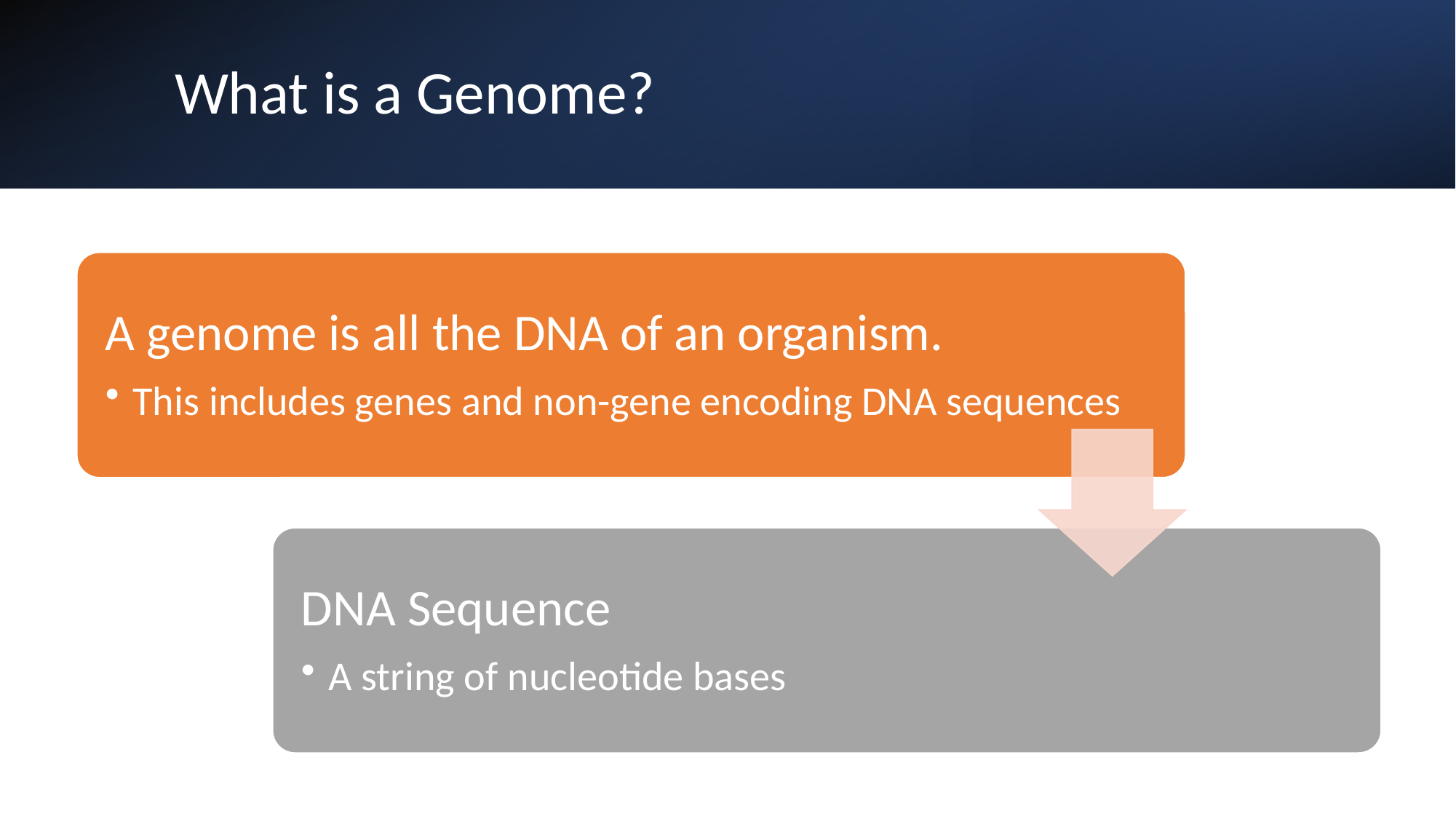

# What is a Genome?
A genome is all the DNA of an organism.
This includes genes and non-gene encoding DNA sequences
DNA Sequence
A string of nucleotide bases